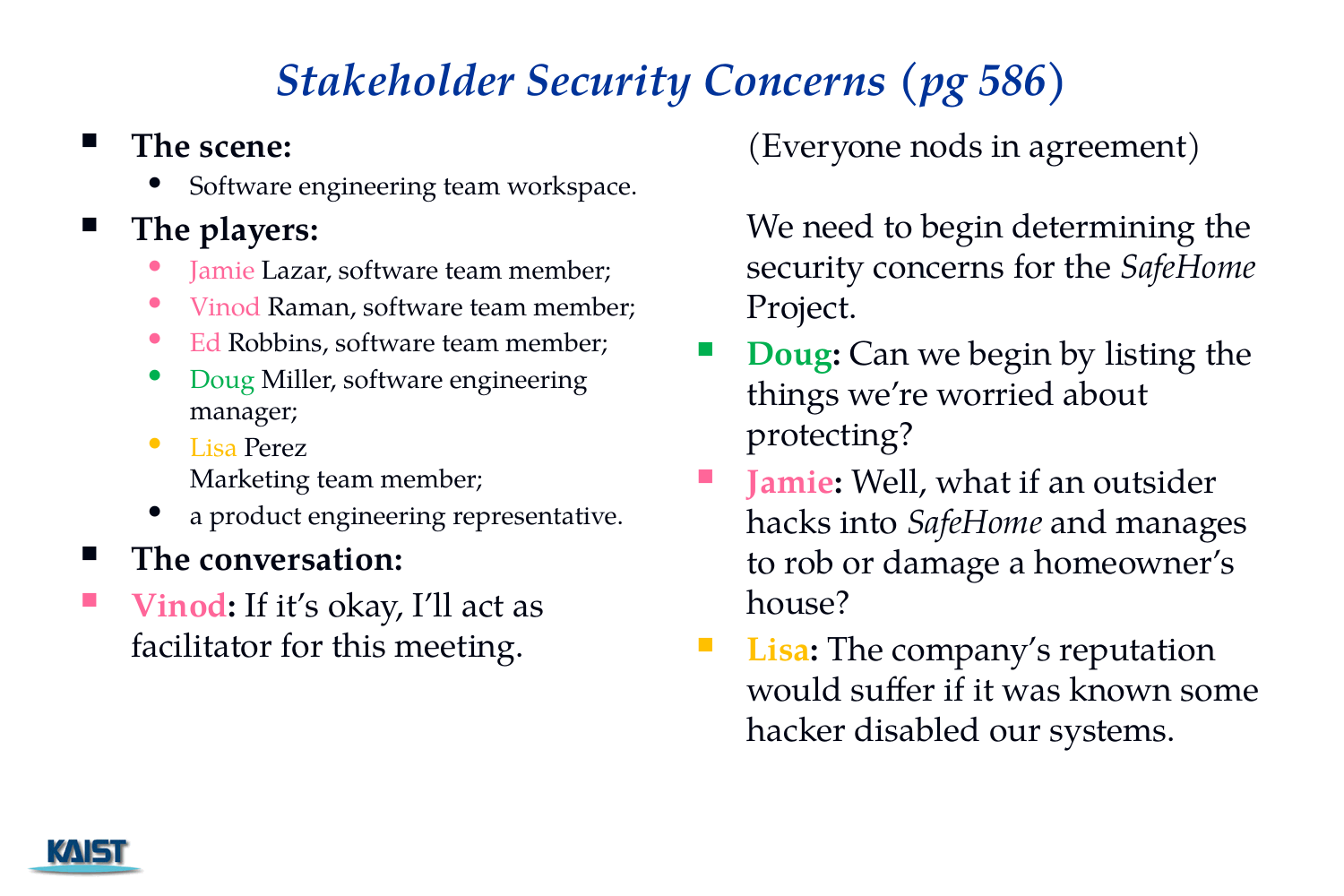

# Stakeholder Security Concerns (pg 586)
The scene:
Software engineering team workspace.
The players:
Jamie Lazar, software team member;
Vinod Raman, software team member;
Ed Robbins, software team member;
Doug Miller, software engineering manager;
Lisa Perez
Marketing team member;
a product engineering representative.
The conversation:
Vinod: If it’s okay, I’ll act as facilitator for this meeting.

(Everyone nods in agreement)
We need to begin determining the security concerns for the SafeHome Project.
Doug: Can we begin by listing the things we’re worried about protecting?
Jamie: Well, what if an outsider hacks into SafeHome and manages to rob or damage a homeowner’s house?
Lisa: The company’s reputation would suffer if it was known some hacker disabled our systems.
134